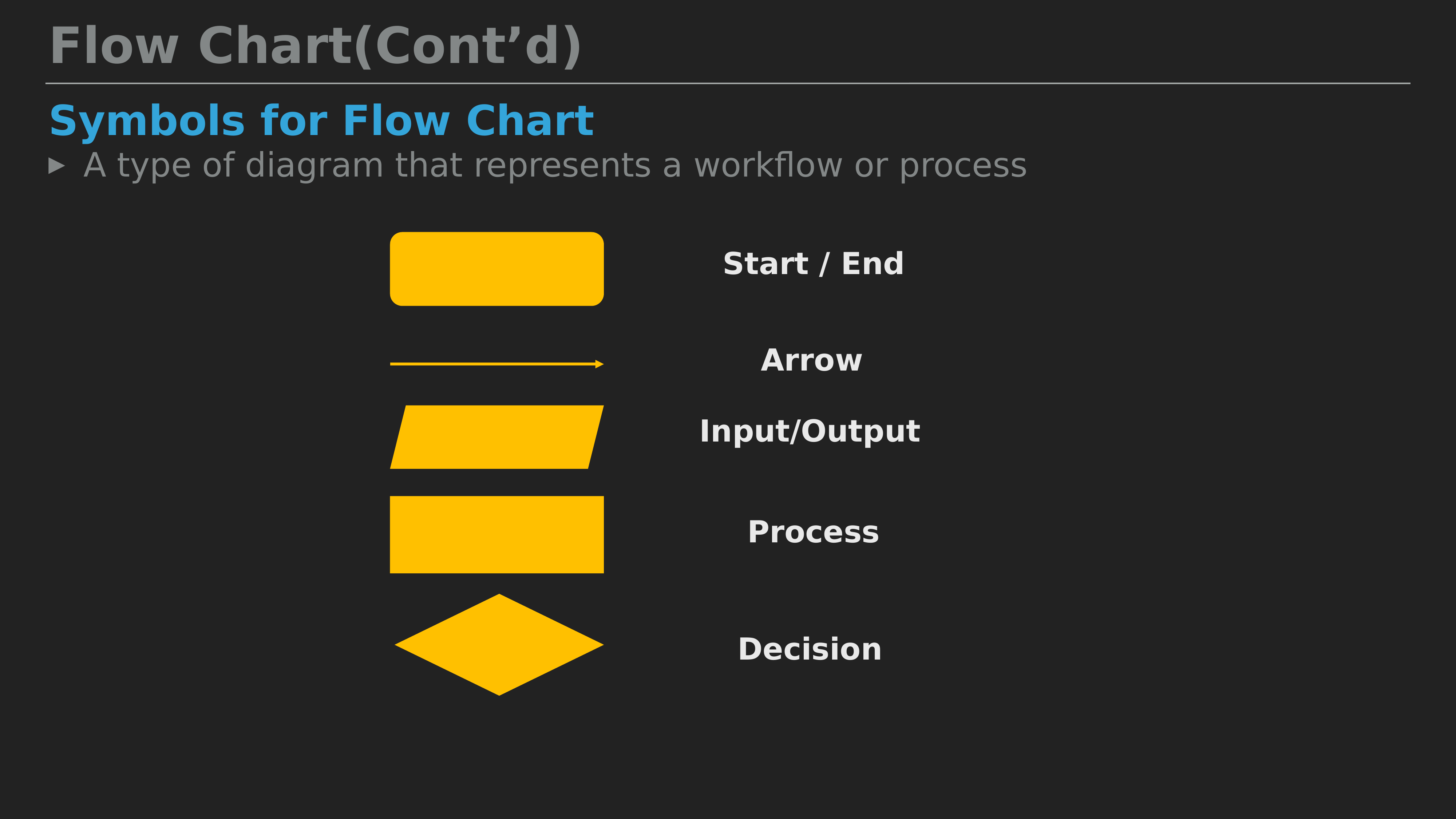

Flow Chart(Cont’d)
Symbols for Flow Chart
A type of diagram that represents a workflow or process
Start / End

Arrow
Input/Output

Process

Decision